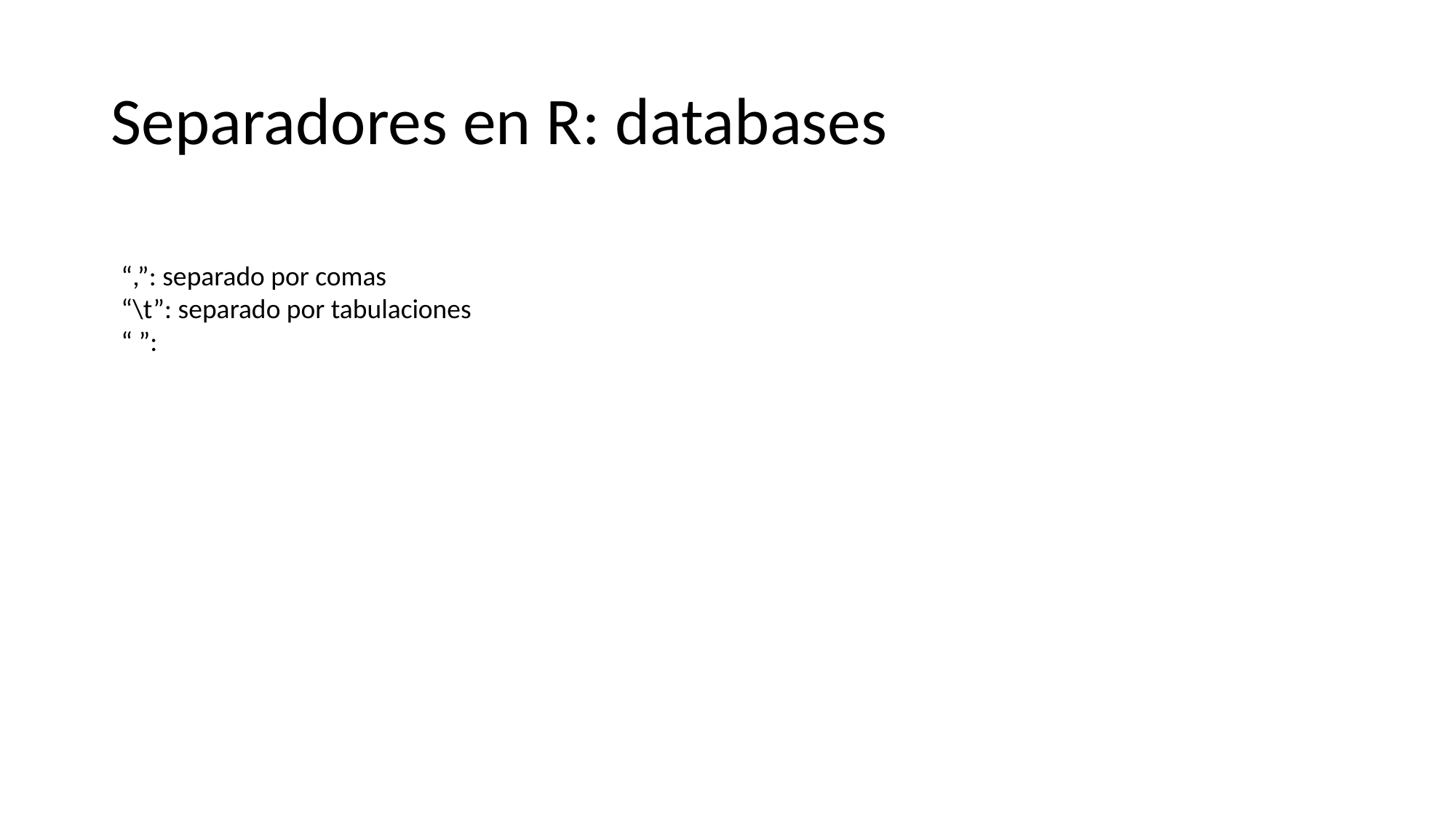

# Separadores en R: databases
“,”: separado por comas
“\t”: separado por tabulaciones
“ ”: